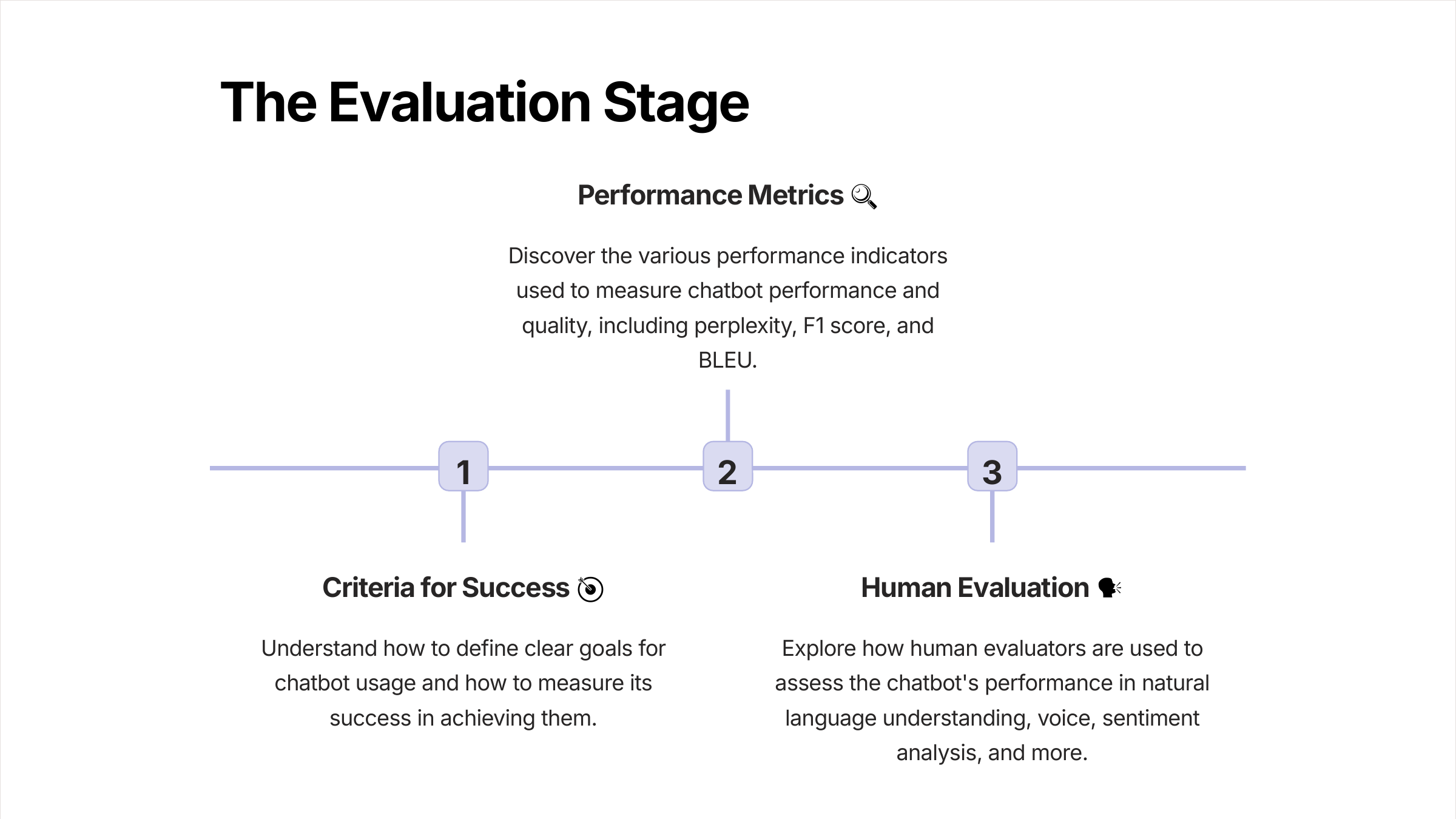

The Evaluation Stage
Performance Metrics 🔍
Discover the various performance indicators used to measure chatbot performance and quality, including perplexity, F1 score, and BLEU.

1
2
3

Criteria for Success 🎯
Human Evaluation 🗣️
Understand how to define clear goals for chatbot usage and how to measure its success in achieving them.
Explore how human evaluators are used to assess the chatbot's performance in natural language understanding, voice, sentiment analysis, and more.